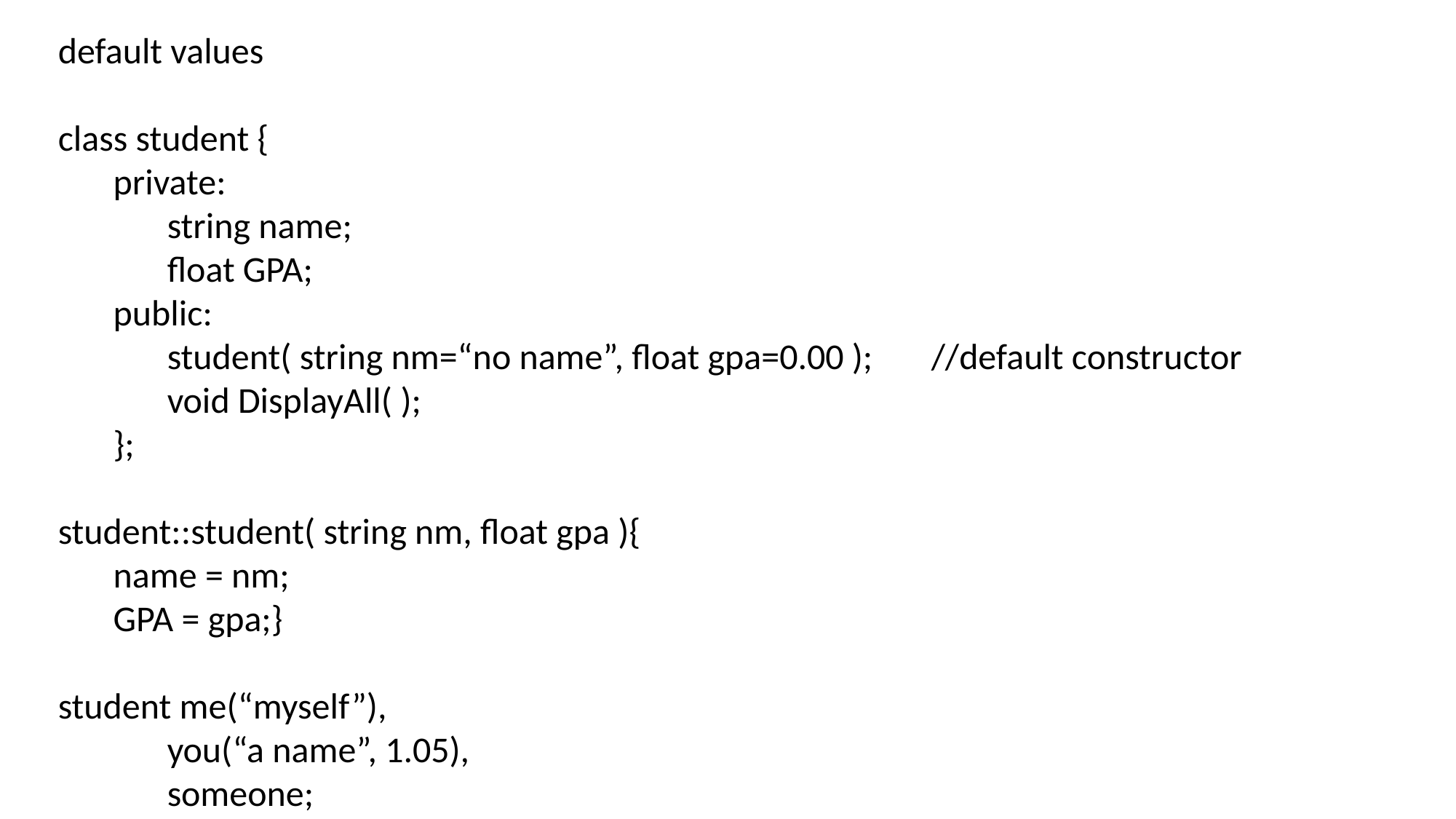

default values

class student {
	private:
		string name;
		float GPA;
	public:
		student( string nm=“no name”, float gpa=0.00 );	//default constructor
		void DisplayAll( );
	};
student::student( string nm, float gpa ){
	name = nm;
	GPA = gpa;}

student me(“myself”),
		you(“a name”, 1.05),
		someone;